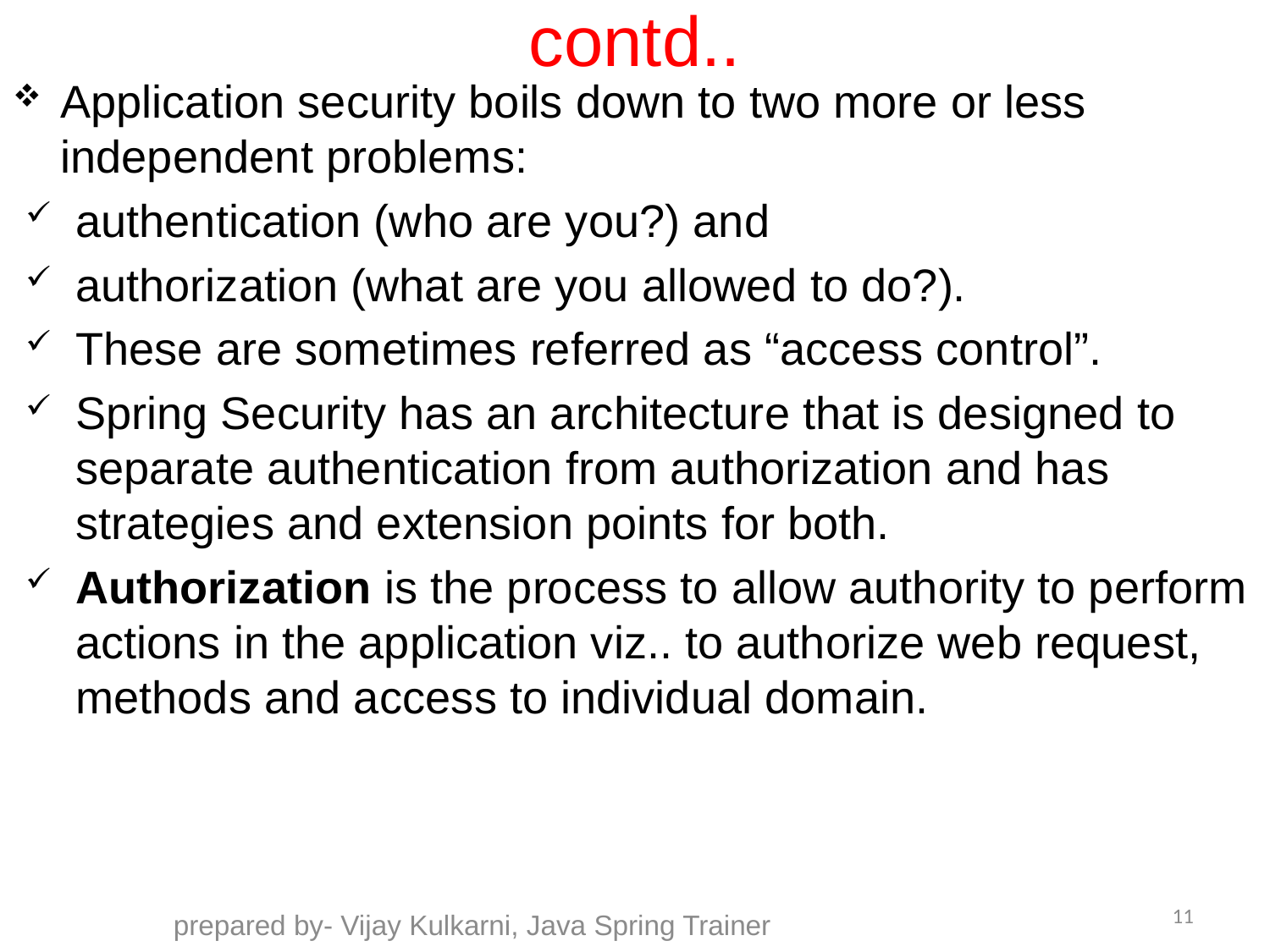

# contd..
Application security boils down to two more or less independent problems:
authentication (who are you?) and
authorization (what are you allowed to do?).
These are sometimes referred as “access control”.
Spring Security has an architecture that is designed to separate authentication from authorization and has strategies and extension points for both.
Authorization is the process to allow authority to perform actions in the application viz.. to authorize web request, methods and access to individual domain.
11
prepared by- Vijay Kulkarni, Java Spring Trainer